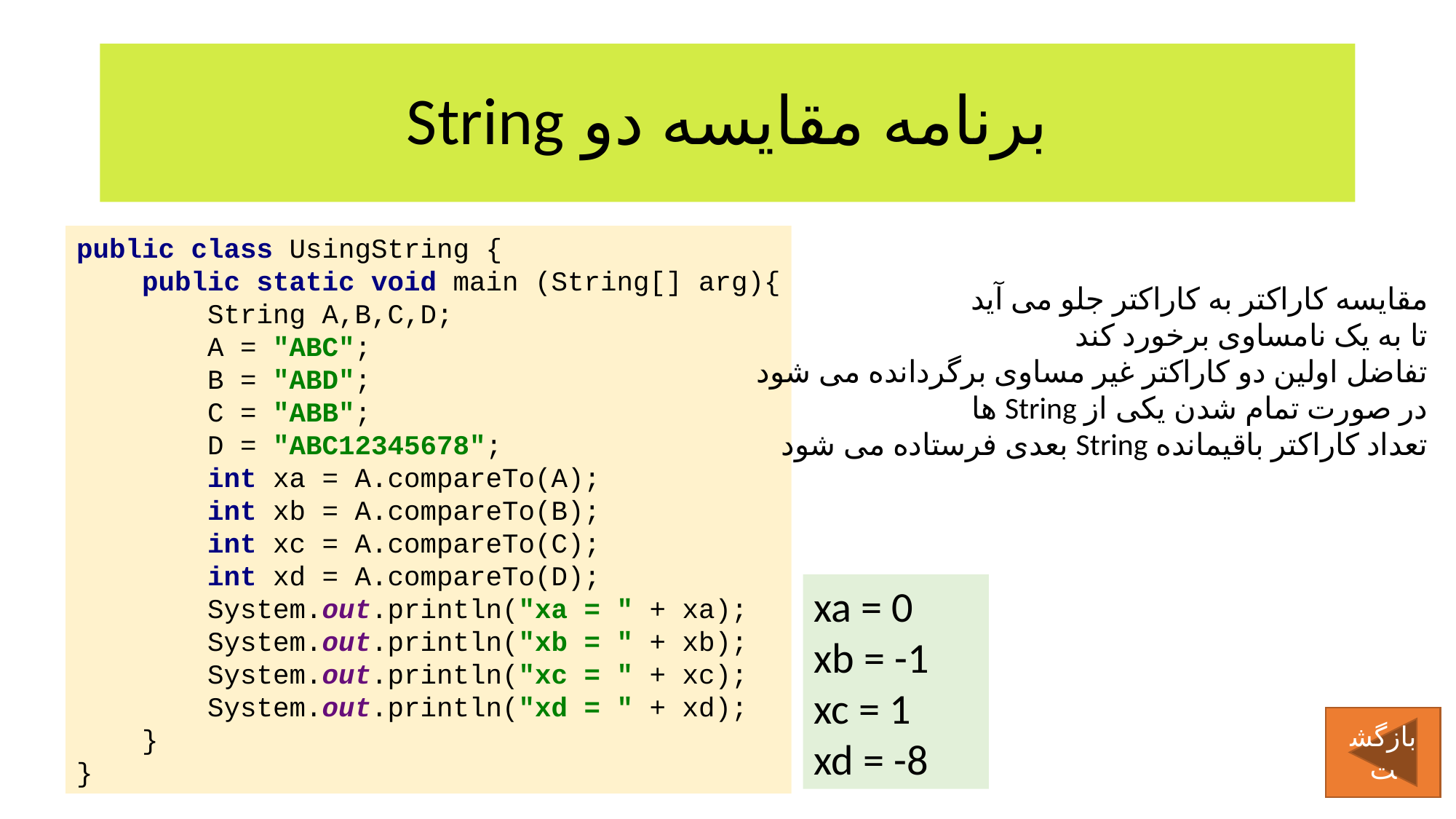

# برنامه مقایسه دو String
public class UsingString {
    public static void main (String[] arg){
        String A,B,C,D;
        A = "ABC";
        B = "ABD";
        C = "ABB";
        D = "ABC12345678";
        int xa = A.compareTo(A);
        int xb = A.compareTo(B);
        int xc = A.compareTo(C);
        int xd = A.compareTo(D);
        System.out.println("xa = " + xa);
        System.out.println("xb = " + xb);
        System.out.println("xc = " + xc);
        System.out.println("xd = " + xd);
    }
}
مقایسه کاراکتر به کاراکتر جلو می آید
تا به یک نامساوی برخورد کند
تفاضل اولین دو کاراکتر غیر مساوی برگردانده می شود
در صورت تمام شدن یکی از String ها
تعداد کاراکتر باقیمانده String بعدی فرستاده می شود
xa = 0
xb = -1
xc = 1
xd = -8
بازگشت